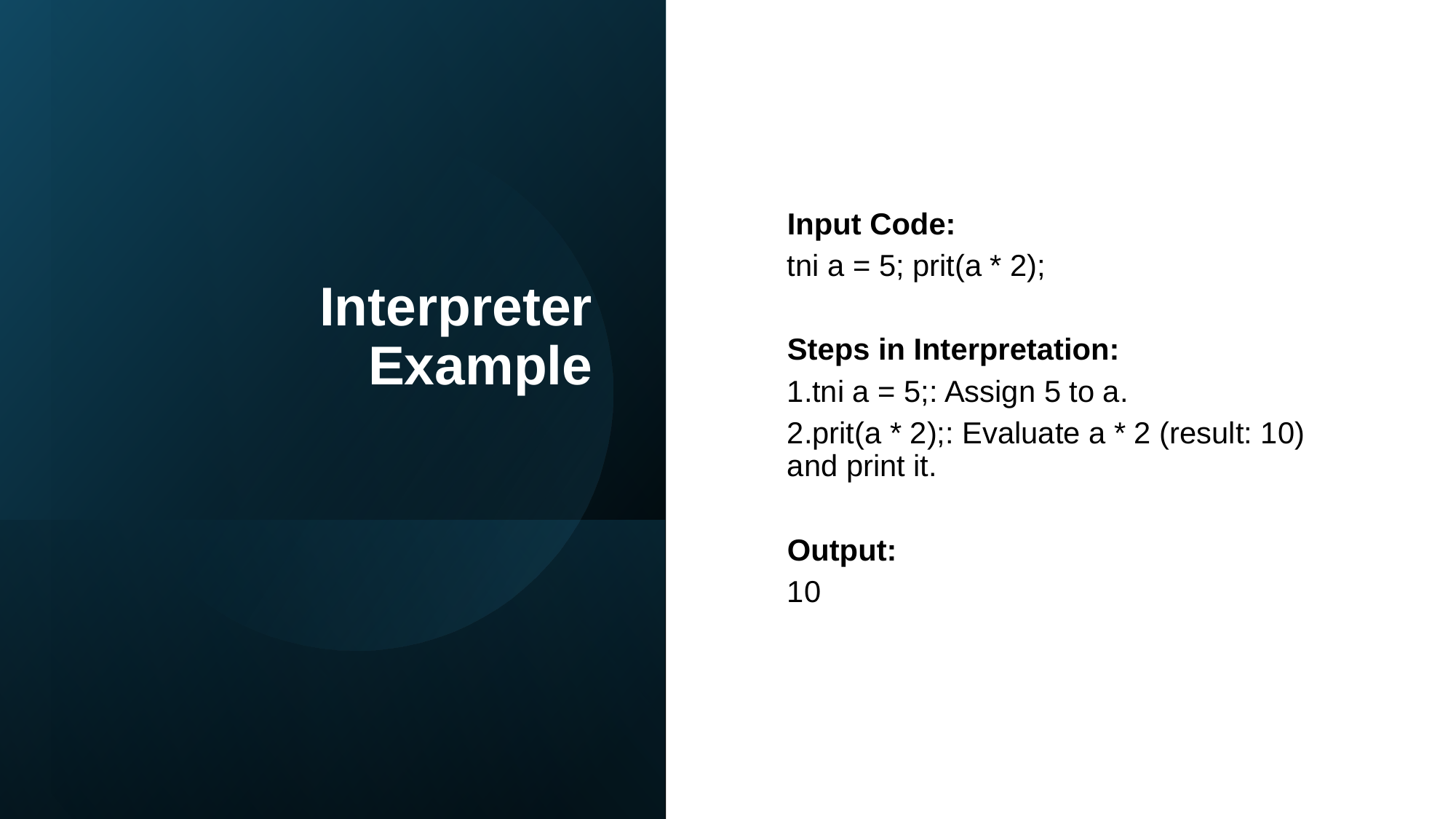

# Interpreter Example

Input Code:
tni a = 5; prit(a * 2);

Steps in Interpretation:
tni a = 5;: Assign 5 to a.
prit(a * 2);: Evaluate a * 2 (result: 10) and print it.

Output:
10